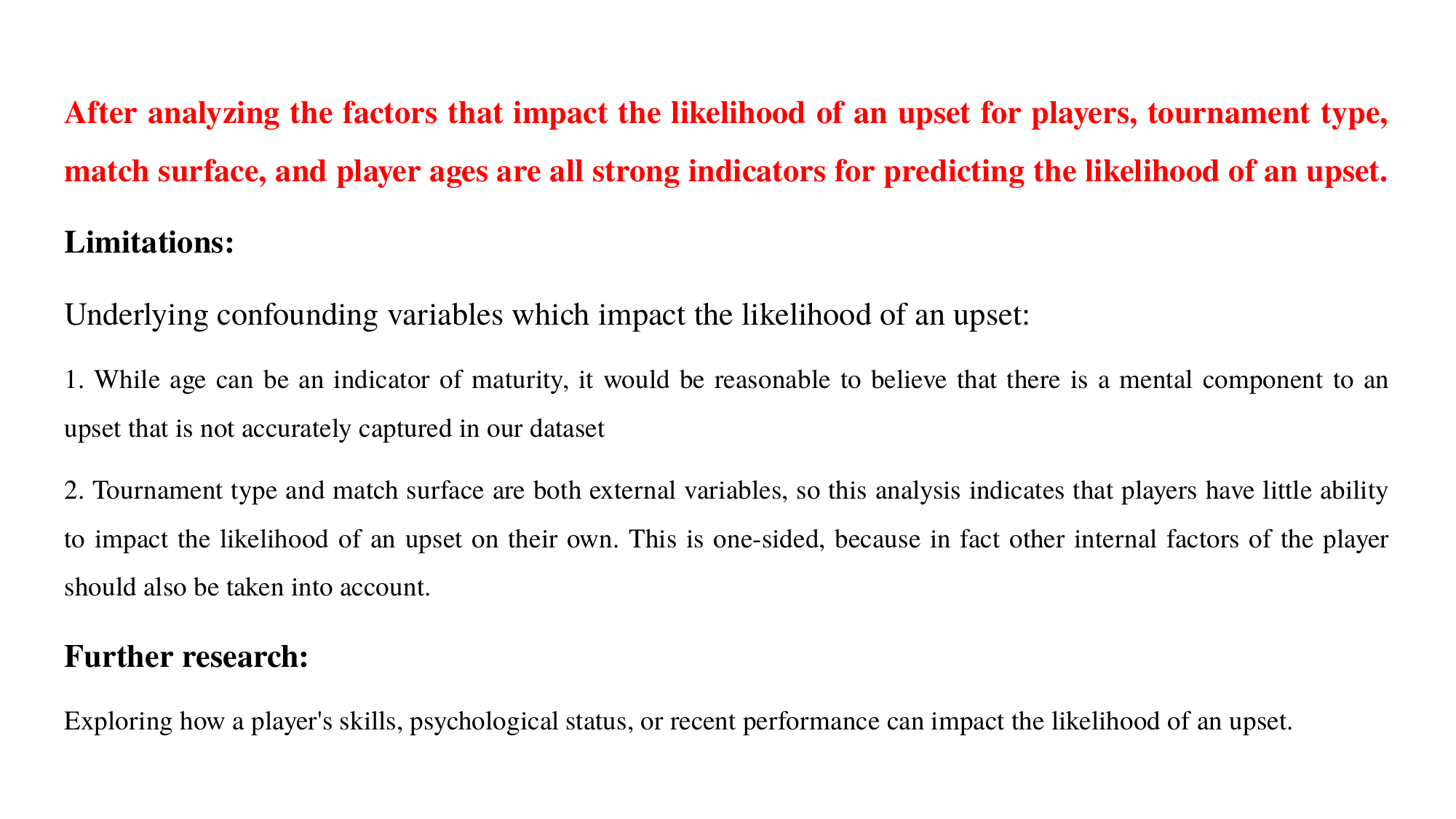

After analyzing the factors that impact the likelihood of an upset for players, tournament type, match surface, and player ages are all strong indicators for predicting the likelihood of an upset.
Limitations:
Underlying confounding variables which impact the likelihood of an upset:
1. While age can be an indicator of maturity, it would be reasonable to believe that there is a mental component to an upset that is not accurately captured in our dataset
2. Tournament type and match surface are both external variables, so this analysis indicates that players have little ability to impact the likelihood of an upset on their own. This is one-sided, because in fact other internal factors of the player should also be taken into account.
Further research:
Exploring how a player's skills, psychological status, or recent performance can impact the likelihood of an upset.